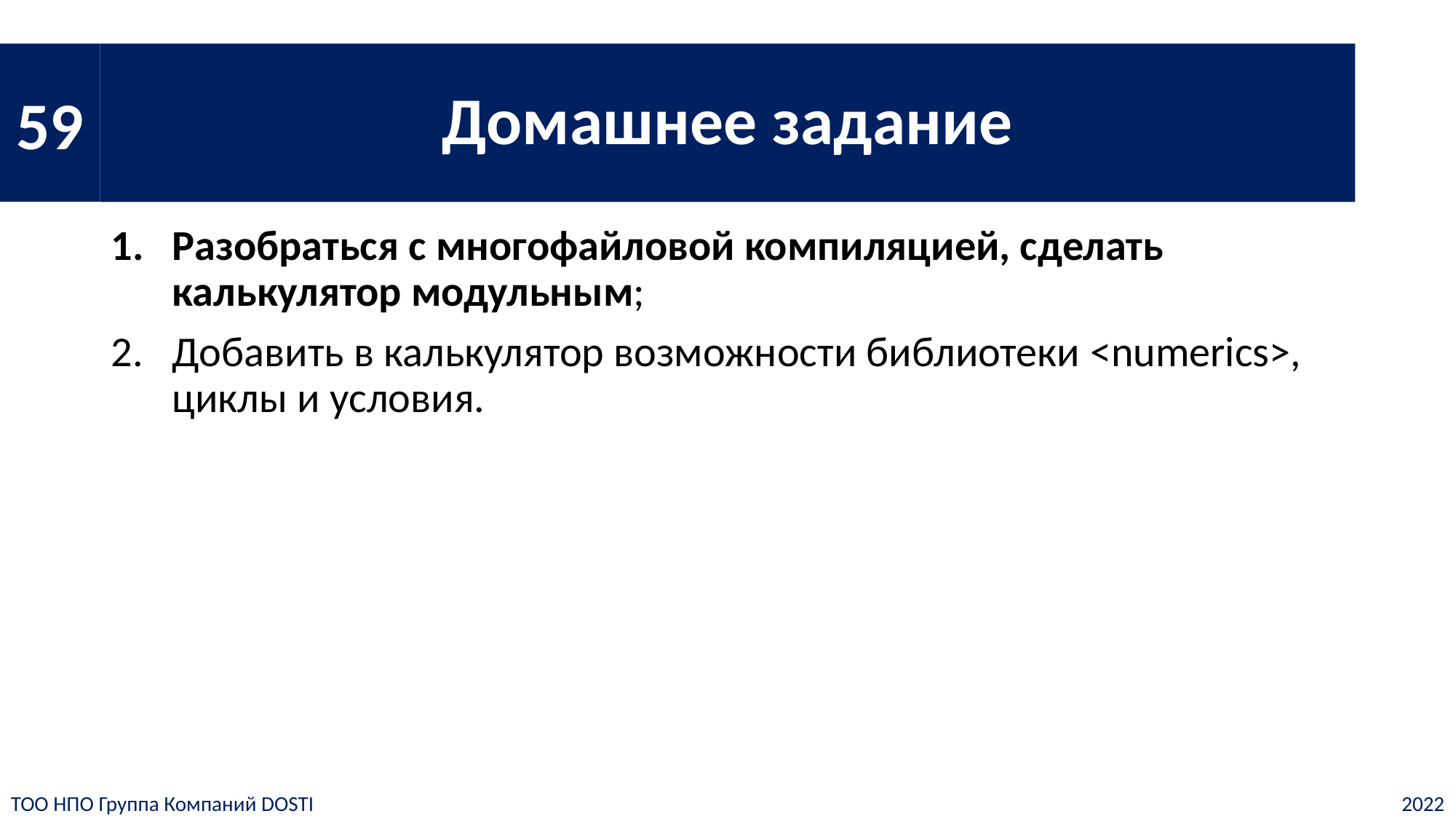

59
# Домашнее задание
Разобраться с многофайловой компиляцией, сделать калькулятор модульным;
Добавить в калькулятор возможности библиотеки <numerics>, циклы и условия.
ТОО НПО Группа Компаний DOSTI
2022